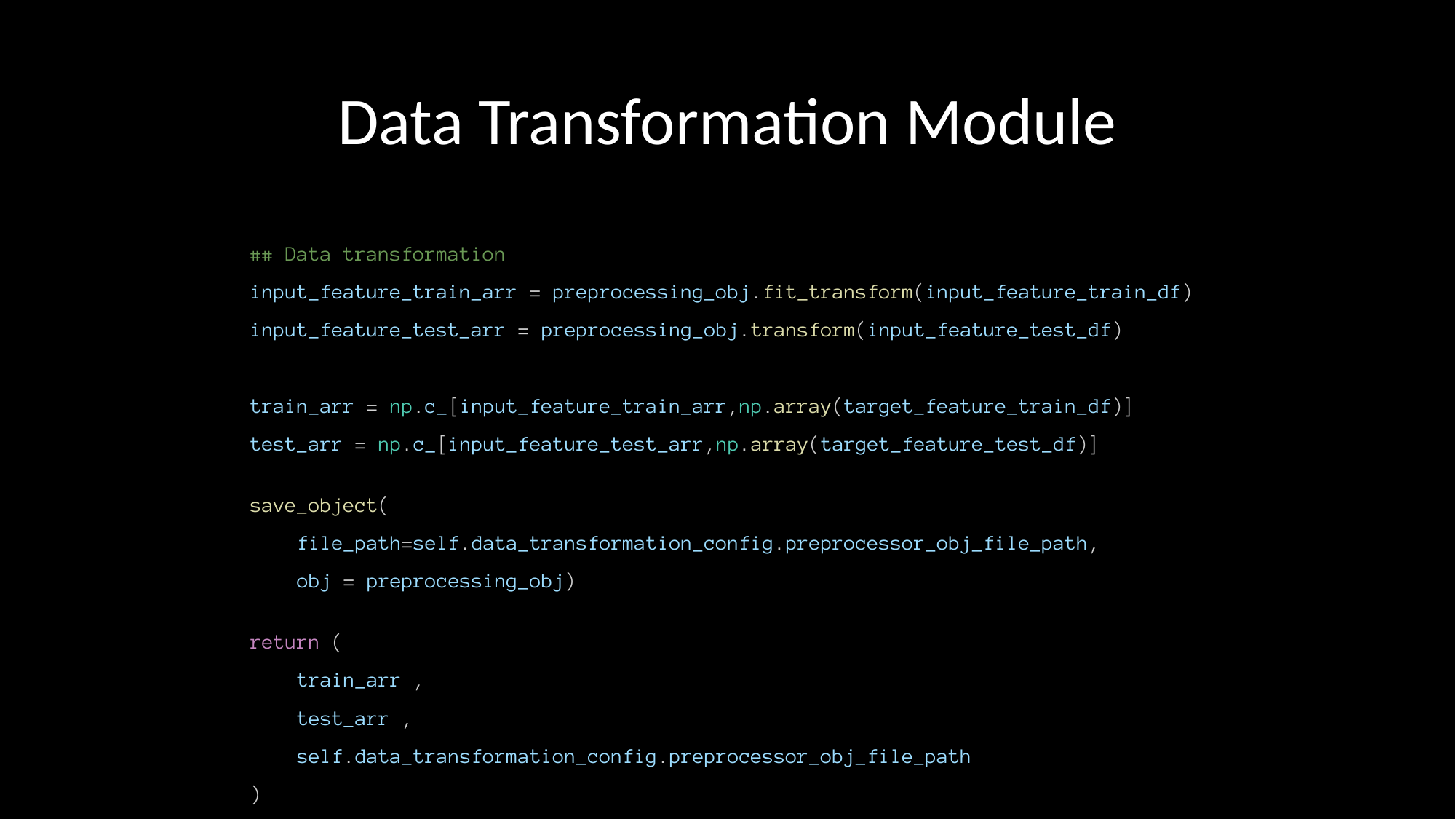

# Data Transformation Module
            ## Data transformation
            input_feature_train_arr = preprocessing_obj.fit_transform(input_feature_train_df)
            input_feature_test_arr = preprocessing_obj.transform(input_feature_test_df)

            train_arr = np.c_[input_feature_train_arr,np.array(target_feature_train_df)]
            test_arr = np.c_[input_feature_test_arr,np.array(target_feature_test_df)]
            save_object(
                file_path=self.data_transformation_config.preprocessor_obj_file_path,
                obj = preprocessing_obj)
           
            return (
                train_arr ,
                test_arr ,
                self.data_transformation_config.preprocessor_obj_file_path
            )